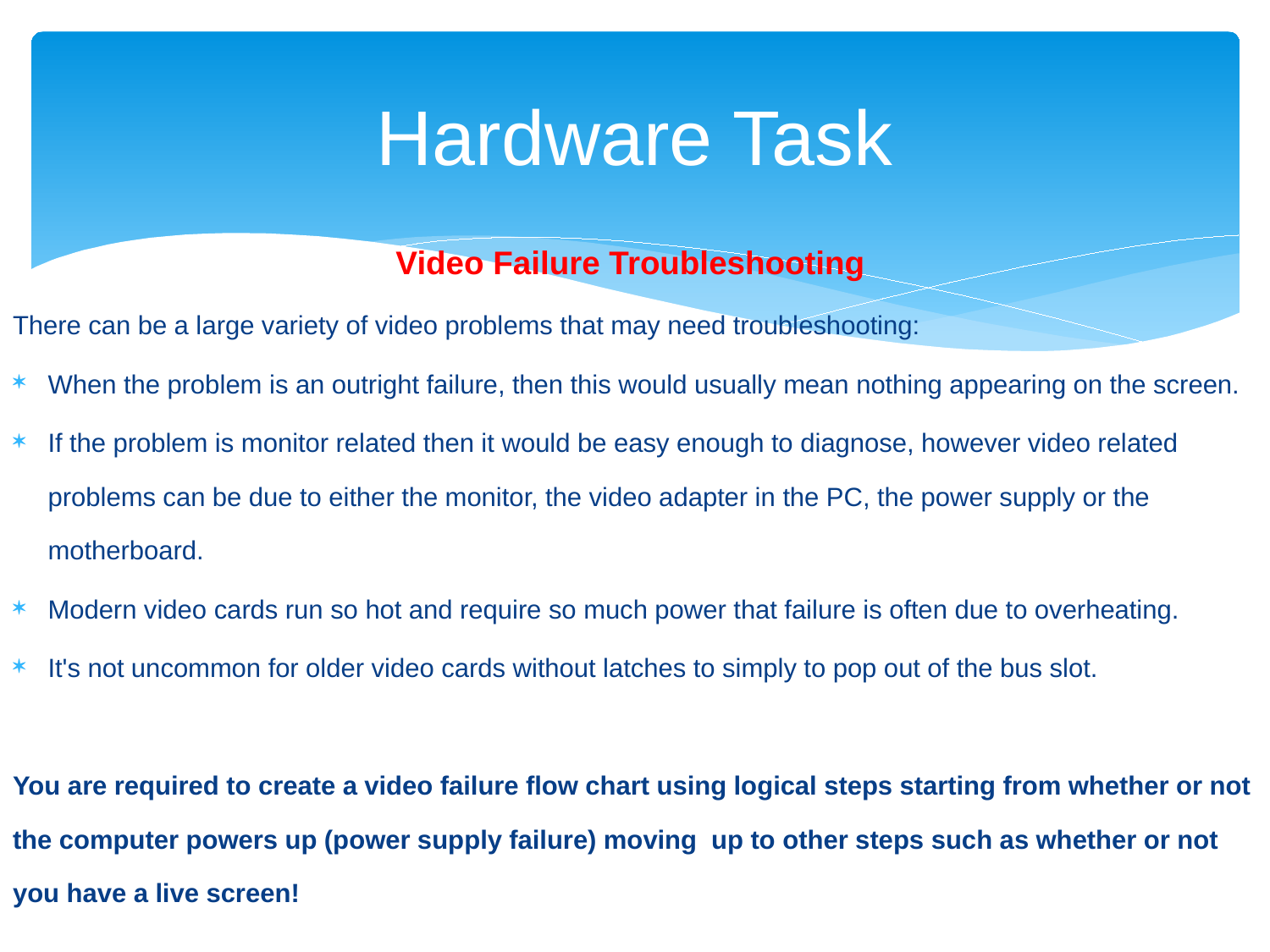

# Hardware Task
Video Failure Troubleshooting
There can be a large variety of video problems that may need troubleshooting:
When the problem is an outright failure, then this would usually mean nothing appearing on the screen.
If the problem is monitor related then it would be easy enough to diagnose, however video related problems can be due to either the monitor, the video adapter in the PC, the power supply or the motherboard.
Modern video cards run so hot and require so much power that failure is often due to overheating.
It's not uncommon for older video cards without latches to simply to pop out of the bus slot.

You are required to create a video failure flow chart using logical steps starting from whether or not the computer powers up (power supply failure) moving  up to other steps such as whether or not you have a live screen!